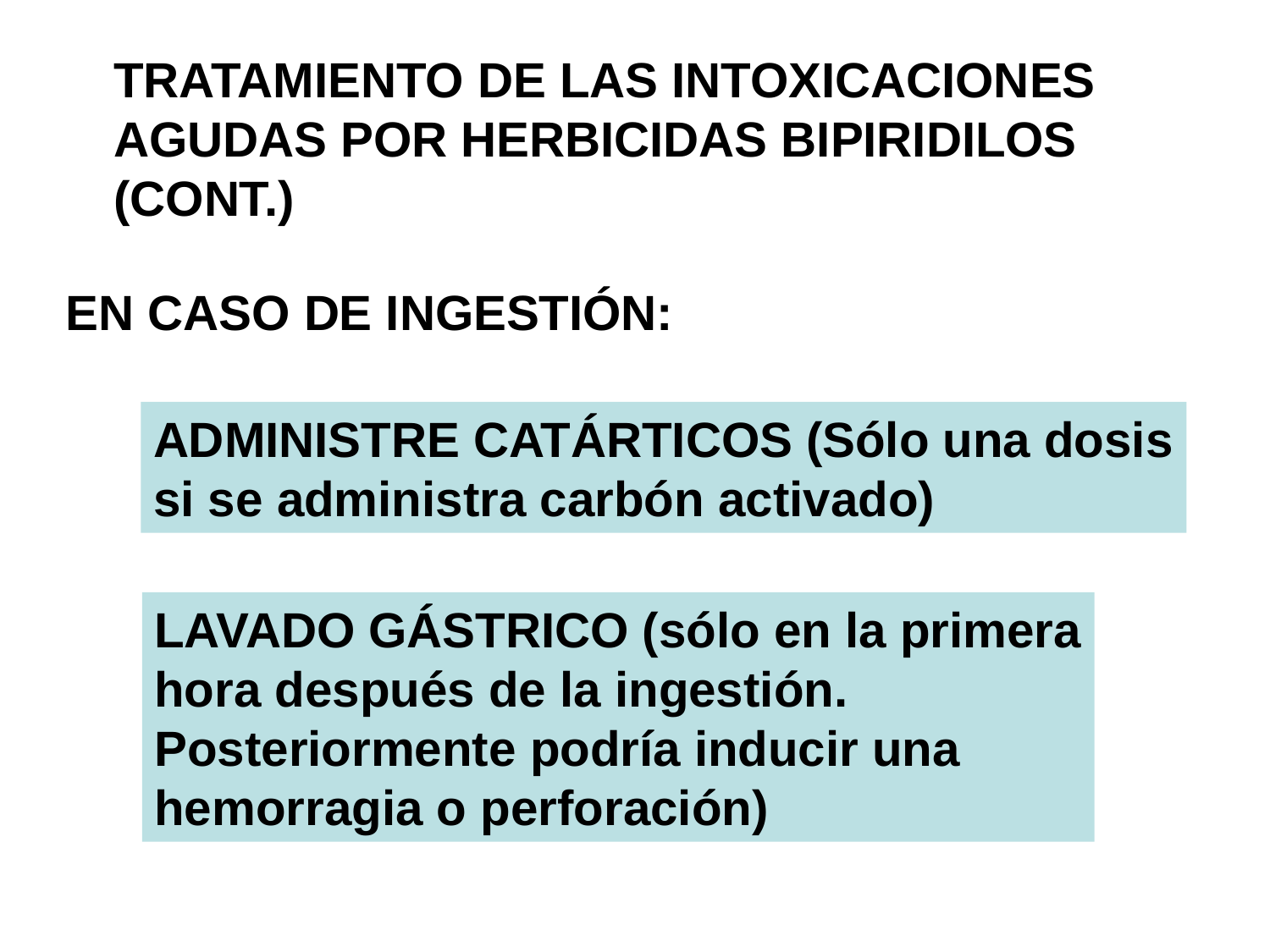

TRATAMIENTO DE LAS INTOXICACIONES
AGUDAS POR HERBICIDAS BIPIRIDILOS
(CONT.)
EN CASO DE INGESTIÓN:
ADMINISTRE CATÁRTICOS (Sólo una dosis
si se administra carbón activado)
LAVADO GÁSTRICO (sólo en la primera
hora después de la ingestión.
Posteriormente podría inducir una
hemorragia o perforación)